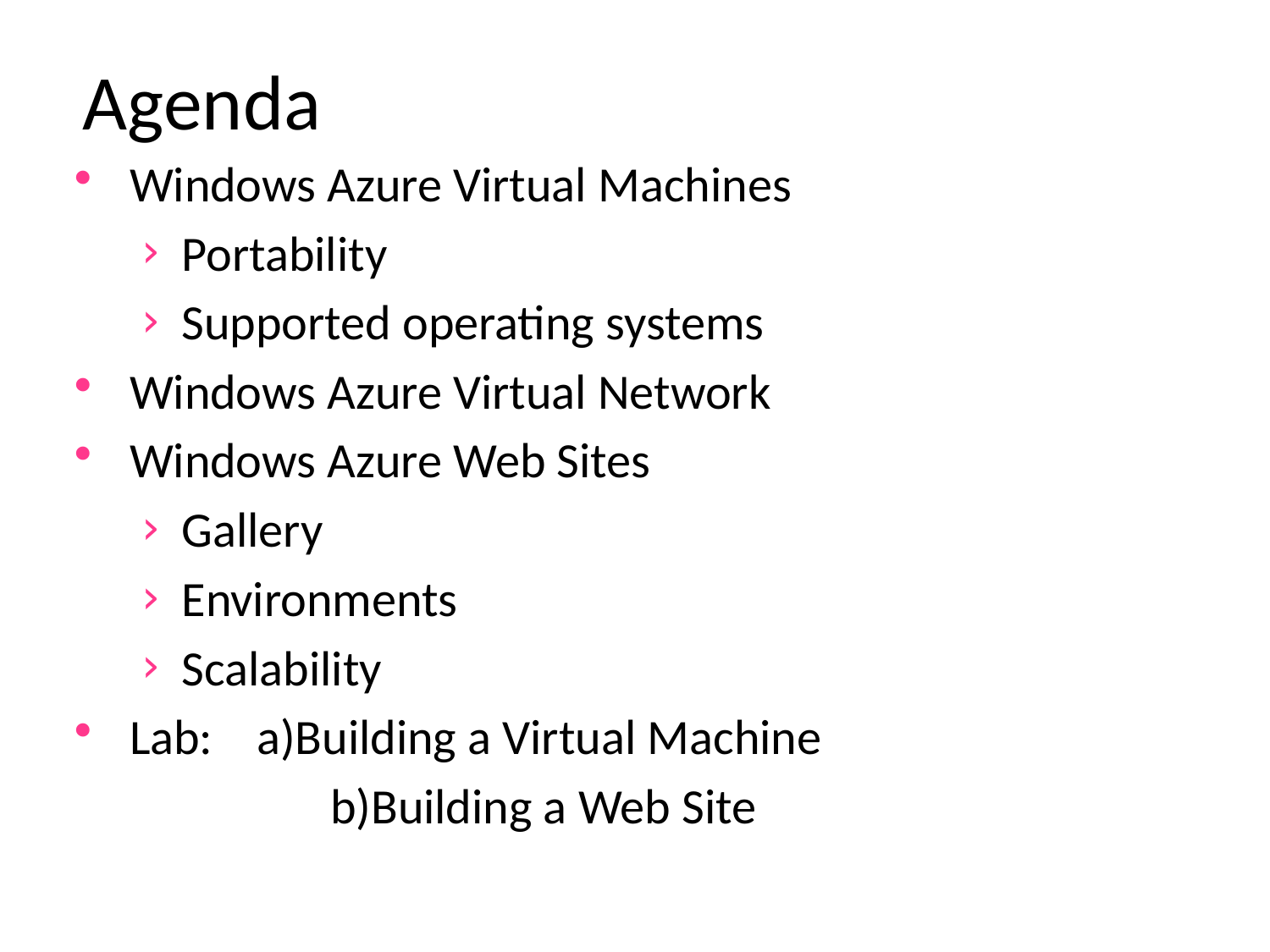

# Agenda
Windows Azure Virtual Machines
Portability
Supported operating systems
Windows Azure Virtual Network
Windows Azure Web Sites
Gallery
Environments
Scalability
Lab: 	a)Building a Virtual Machine
		b)Building a Web Site